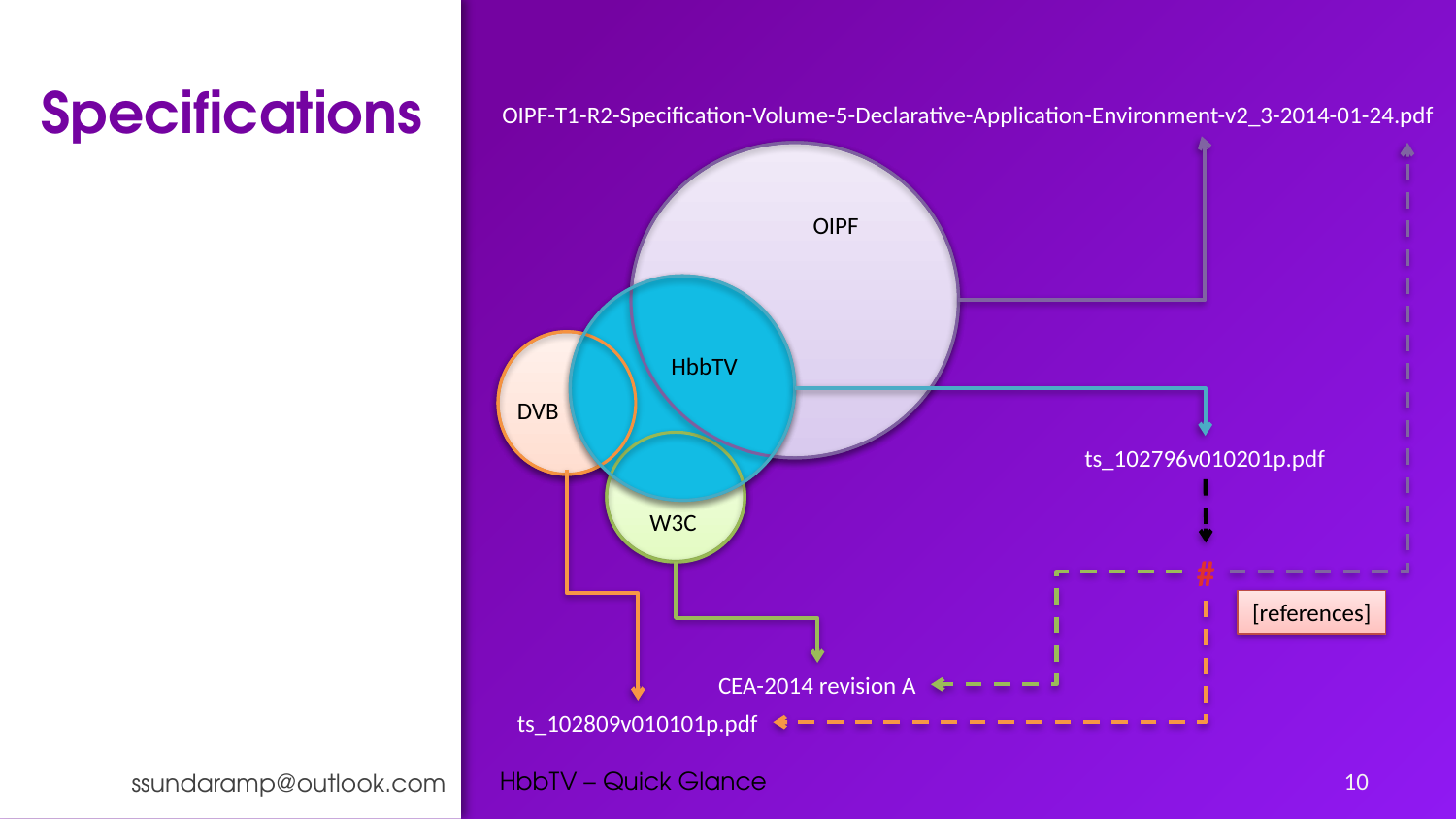

# Specifications
OIPF-T1-R2-Specification-Volume-5-Declarative-Application-Environment-v2_3-2014-01-24.pdf

OIPF

HbbTV
DVB

ts_102796v010201p.pdf
W3C
#
[references]
CEA-2014 revision A
ts_102809v010101p.pdf
HbbTV – Quick Glance
10